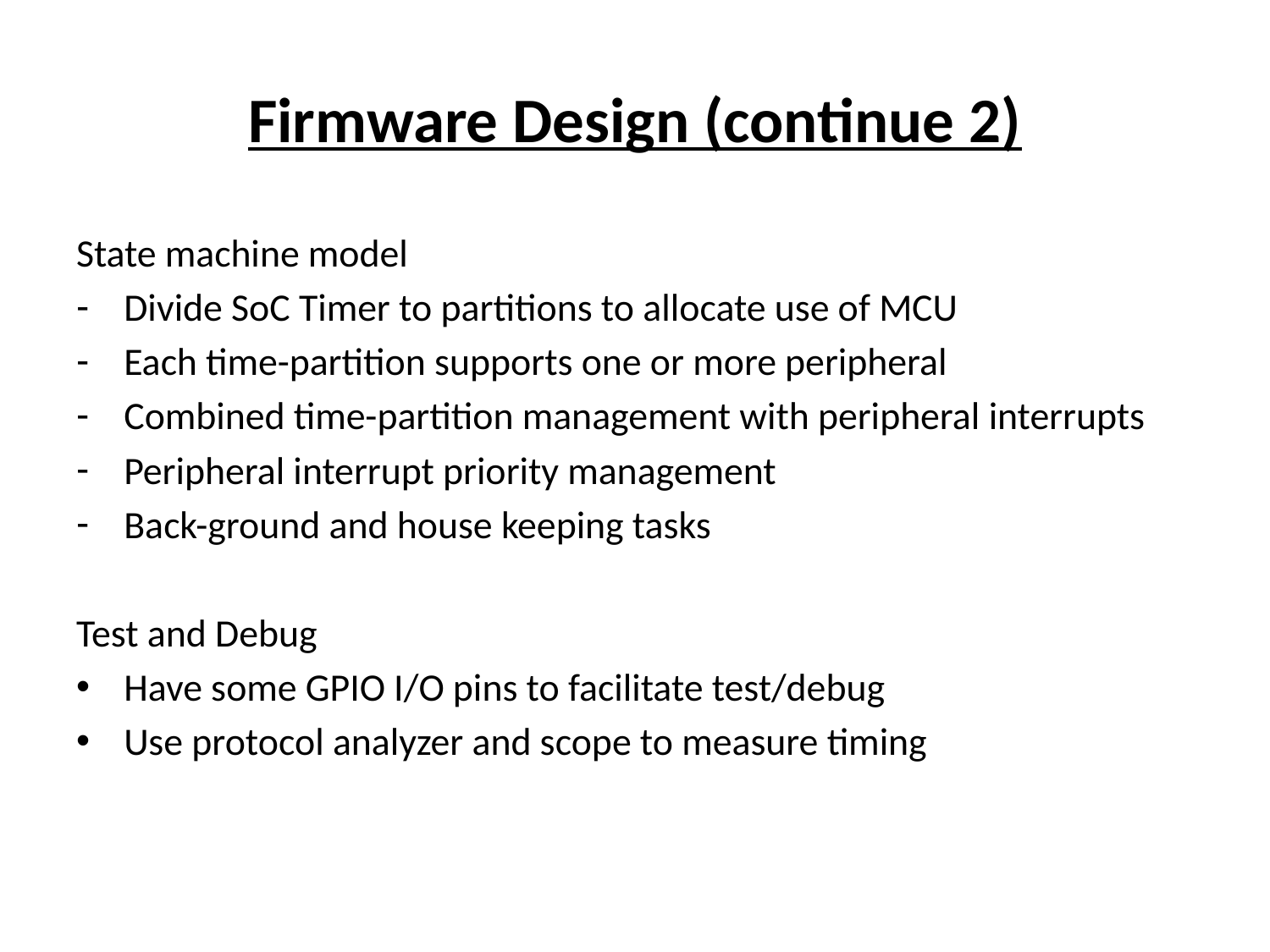

# Firmware Design (continue 2)
State machine model
Divide SoC Timer to partitions to allocate use of MCU
Each time-partition supports one or more peripheral
Combined time-partition management with peripheral interrupts
Peripheral interrupt priority management
Back-ground and house keeping tasks

Test and Debug
Have some GPIO I/O pins to facilitate test/debug
Use protocol analyzer and scope to measure timing